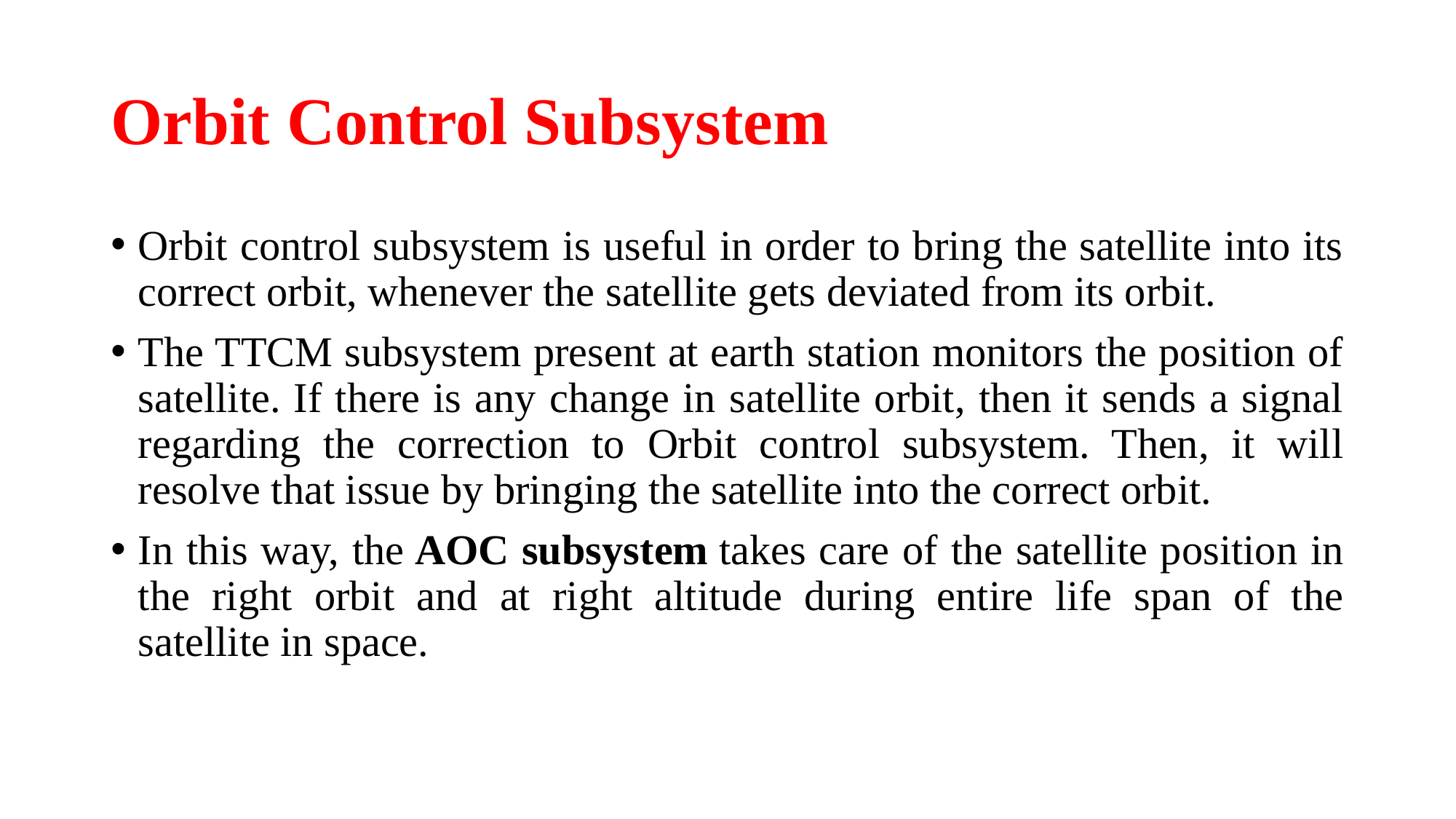

# Orbit Control Subsystem
Orbit control subsystem is useful in order to bring the satellite into its correct orbit, whenever the satellite gets deviated from its orbit.
The TTCM subsystem present at earth station monitors the position of satellite. If there is any change in satellite orbit, then it sends a signal regarding the correction to Orbit control subsystem. Then, it will resolve that issue by bringing the satellite into the correct orbit.
In this way, the AOC subsystem takes care of the satellite position in the right orbit and at right altitude during entire life span of the satellite in space.